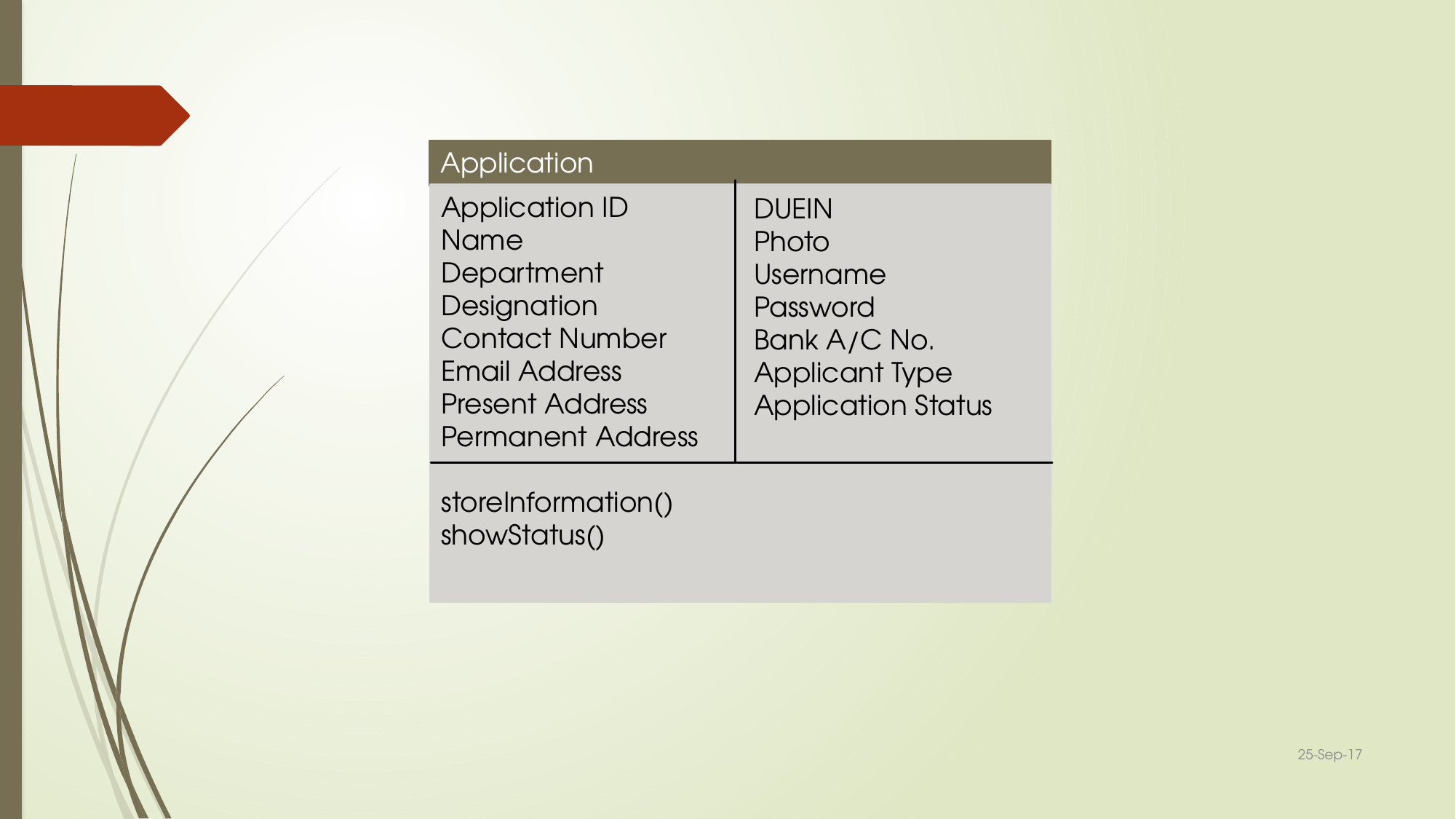

Application

Application ID
Name
Department
Designation
Contact Number
Email Address
Present Address
Permanent Address

storeInformation()
showStatus()

DUEIN
Photo
Username
Password
Bank A/C No.
Applicant Type
Application Status
33
25-Sep-17